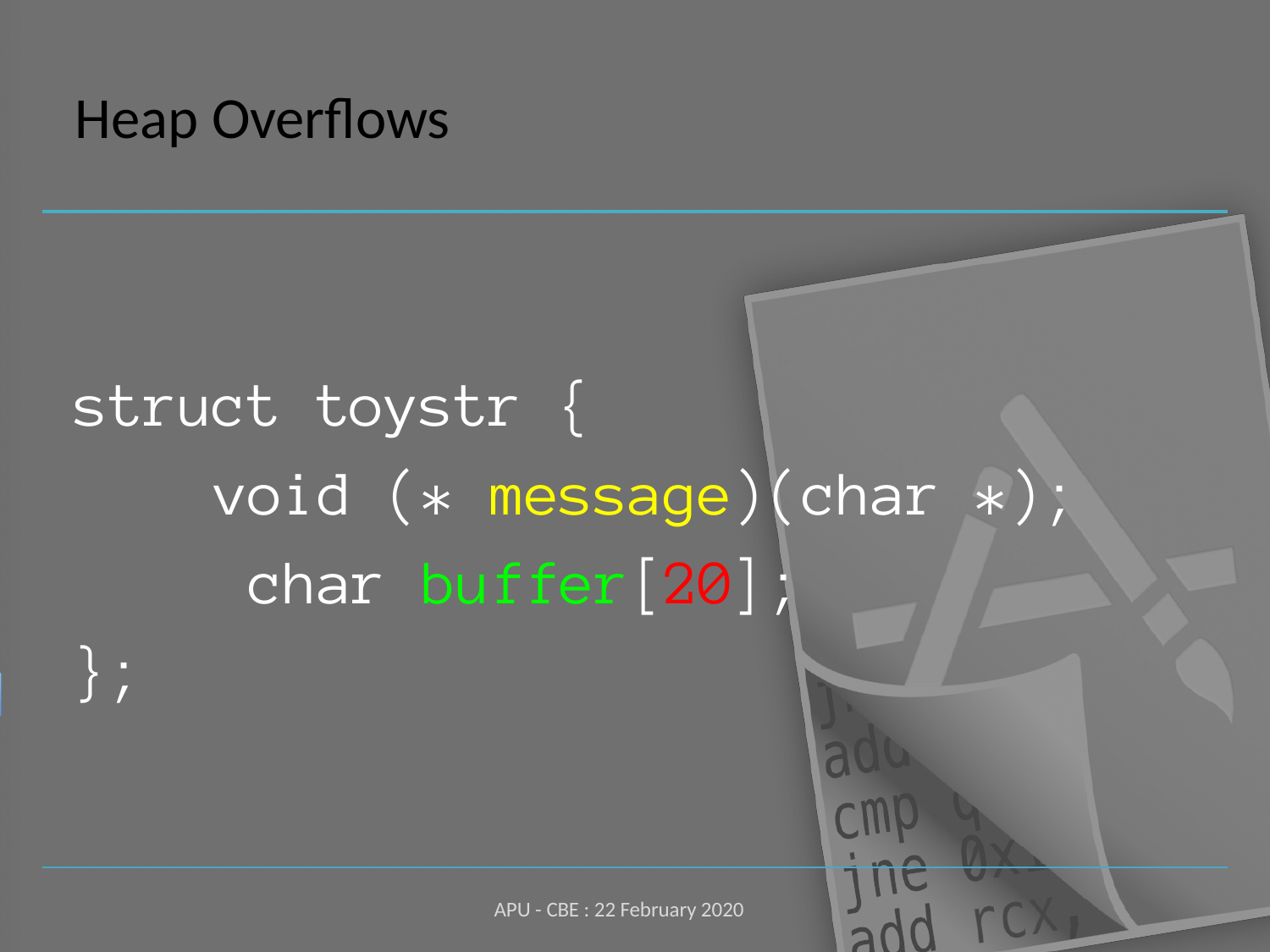

# Heap Overflows

struct toystr {
void (* message)(char *);  char buffer[20];
};

APU - CBE : 22 February 2020